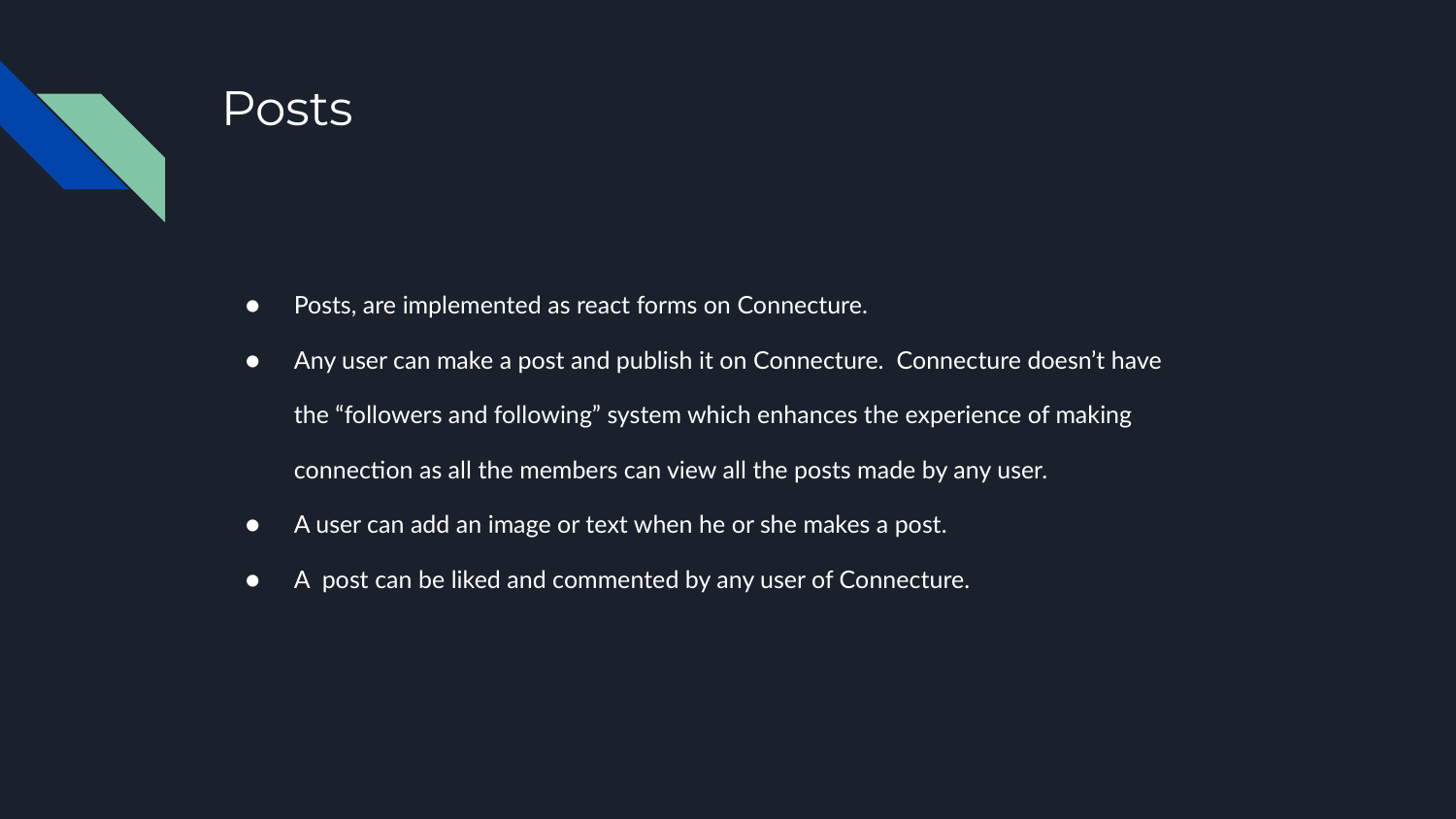

# Posts
Posts, are implemented as react forms on Connecture.
Any user can make a post and publish it on Connecture.  Connecture doesn’t have the “followers and following” system which enhances the experience of making connection as all the members can view all the posts made by any user.
A user can add an image or text when he or she makes a post.
A  post can be liked and commented by any user of Connecture.